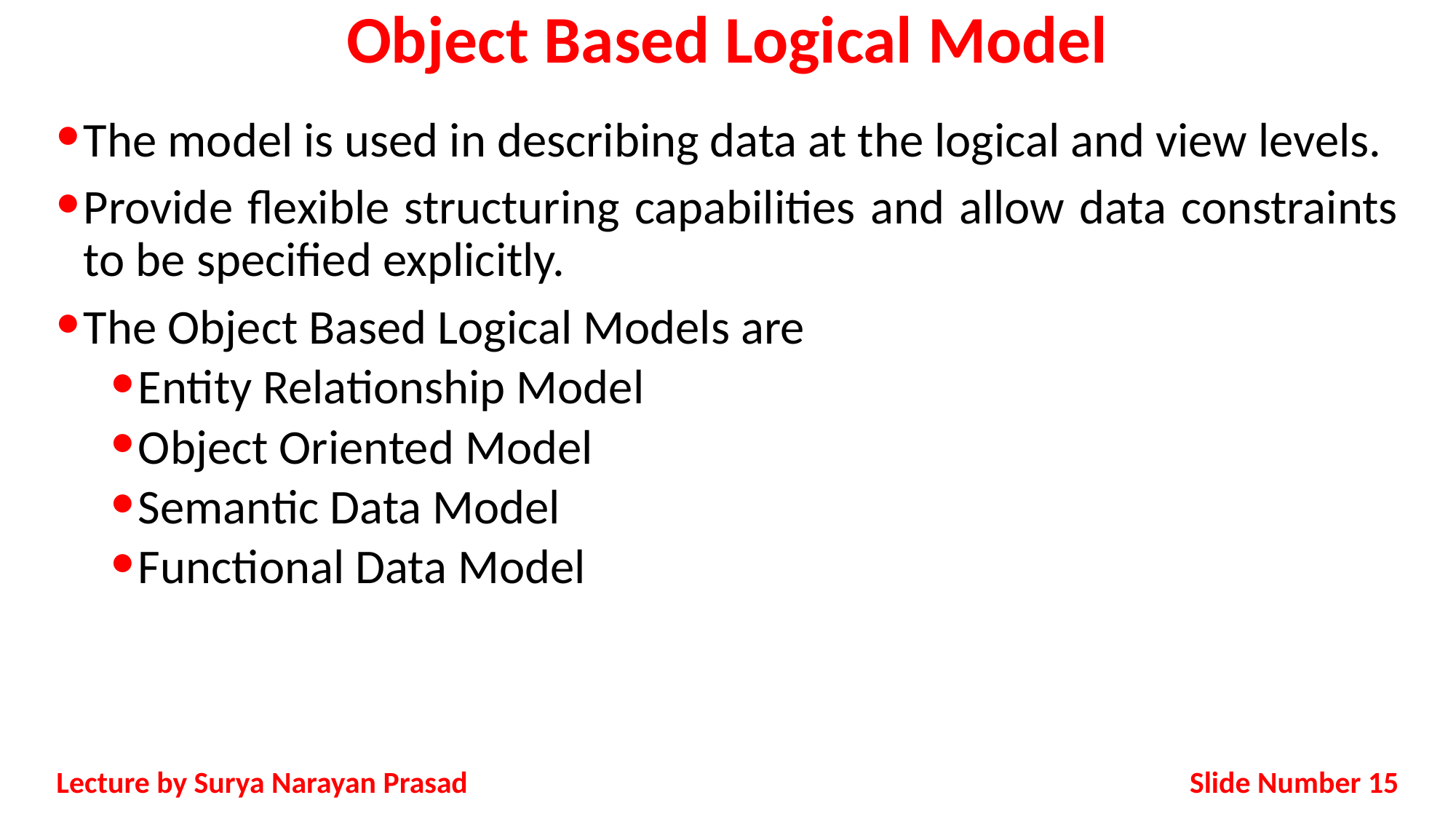

# Object Based Logical Model
The model is used in describing data at the logical and view levels.
Provide flexible structuring capabilities and allow data constraints to be specified explicitly.
The Object Based Logical Models are
Entity Relationship Model
Object Oriented Model
Semantic Data Model
Functional Data Model
Slide Number 15
Lecture by Surya Narayan Prasad